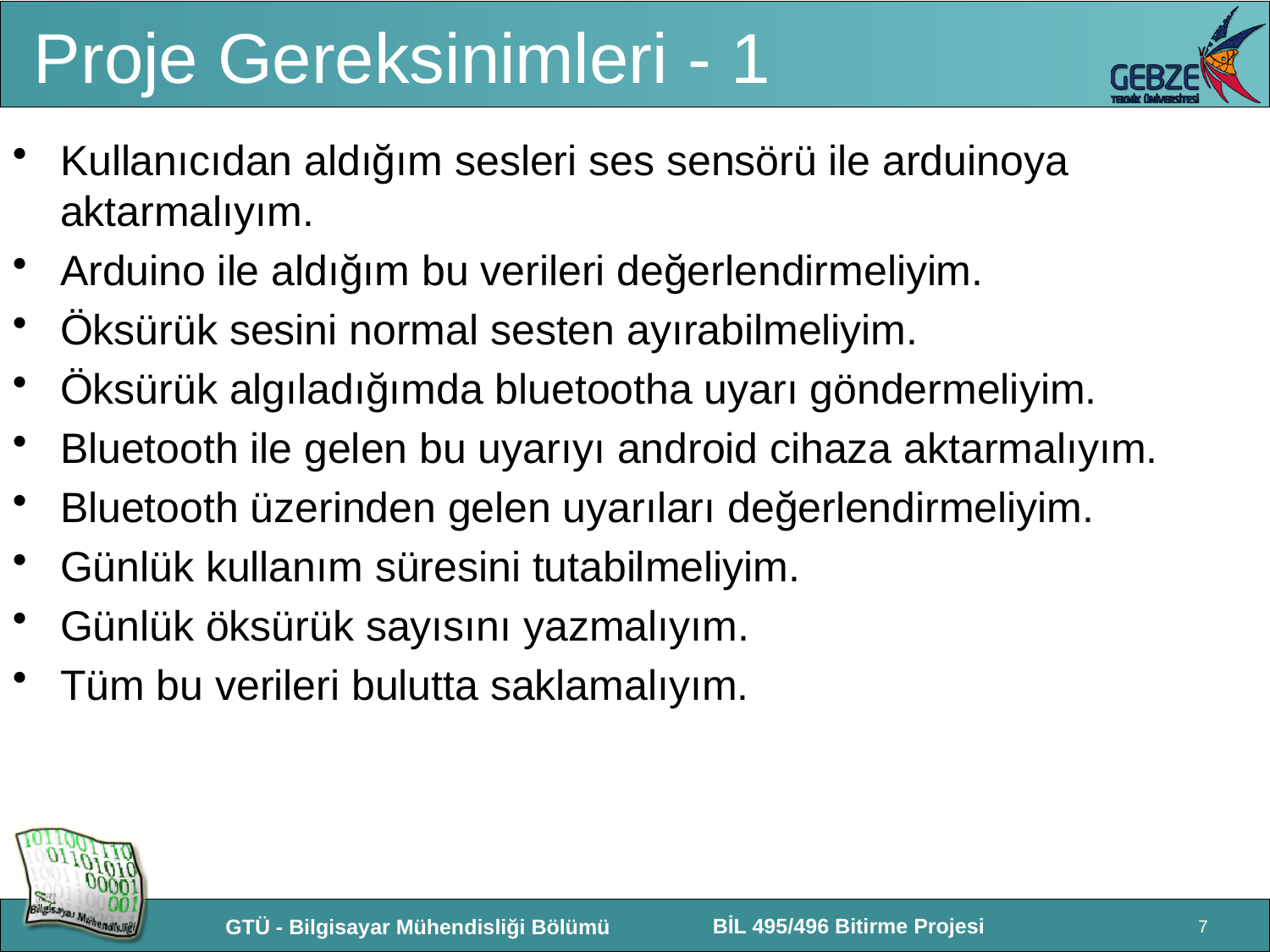

# Proje Gereksinimleri - 1
Kullanıcıdan aldığım sesleri ses sensörü ile arduinoya aktarmalıyım.
Arduino ile aldığım bu verileri değerlendirmeliyim.
Öksürük sesini normal sesten ayırabilmeliyim.
Öksürük algıladığımda bluetootha uyarı göndermeliyim.
Bluetooth ile gelen bu uyarıyı android cihaza aktarmalıyım.
Bluetooth üzerinden gelen uyarıları değerlendirmeliyim.
Günlük kullanım süresini tutabilmeliyim.
Günlük öksürük sayısını yazmalıyım.
Tüm bu verileri bulutta saklamalıyım.
7